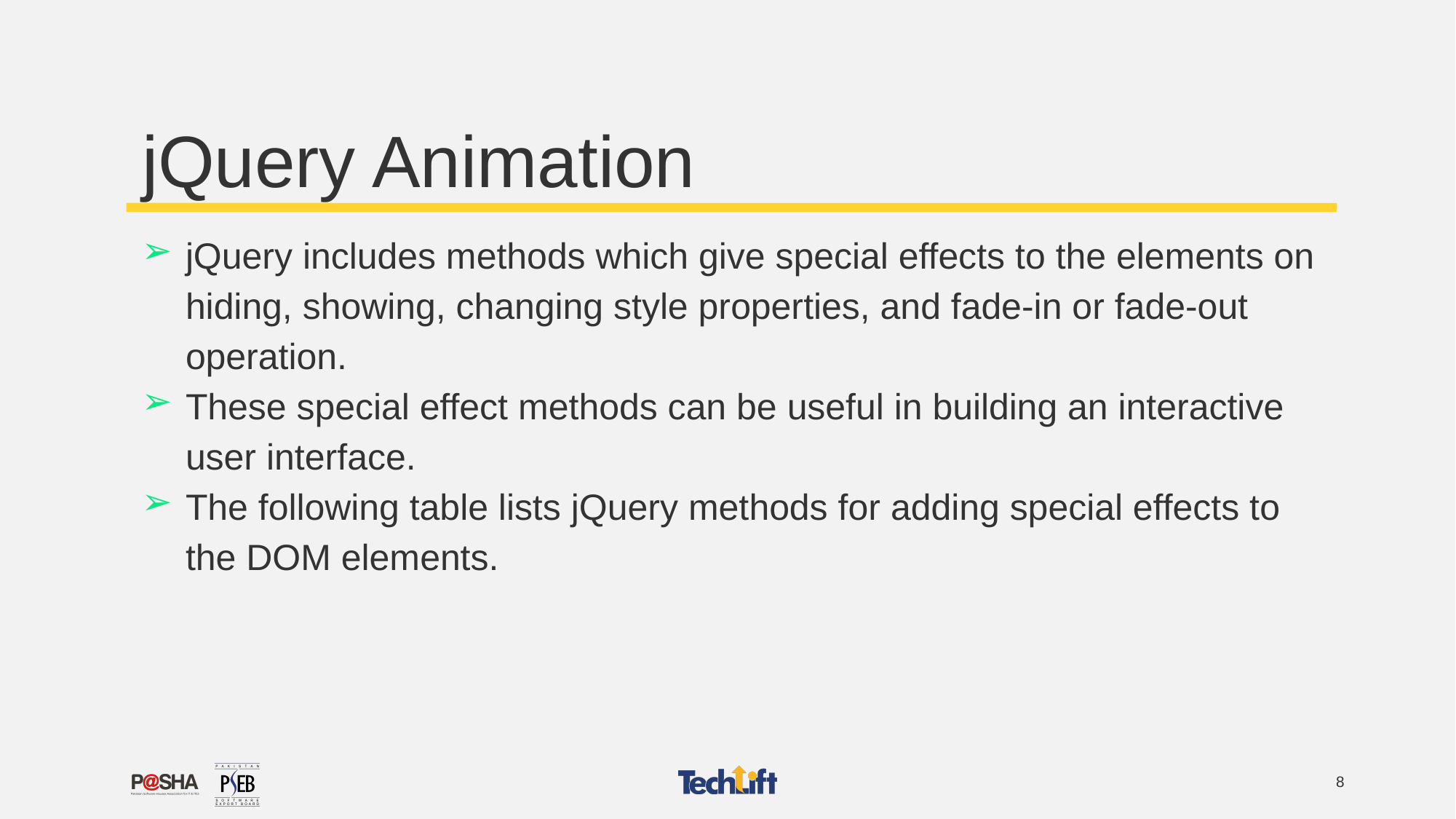

# jQuery Animation
jQuery includes methods which give special effects to the elements on hiding, showing, changing style properties, and fade-in or fade-out operation.
These special effect methods can be useful in building an interactive user interface.
The following table lists jQuery methods for adding special effects to the DOM elements.
8